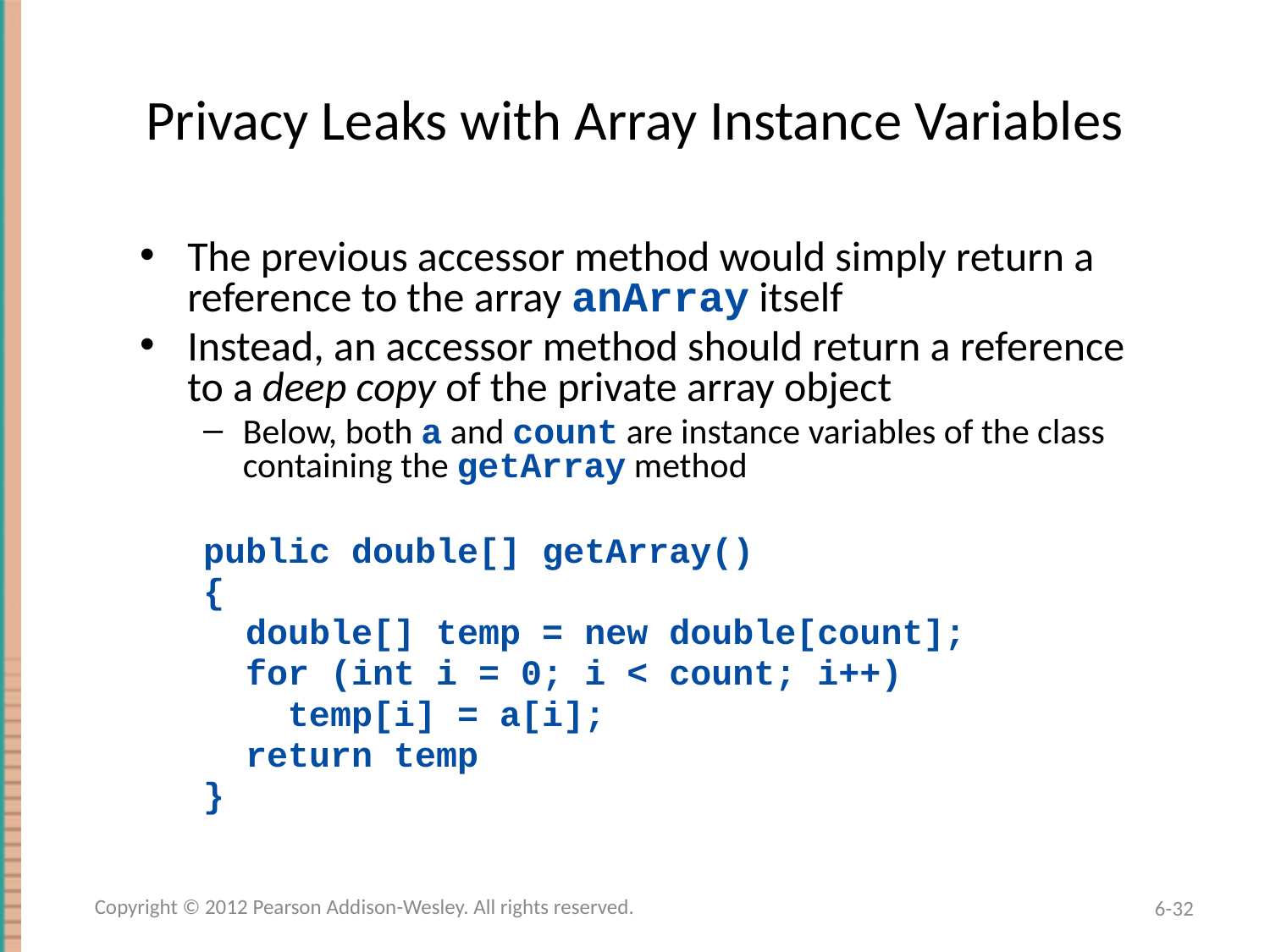

# Privacy Leaks with Array Instance Variables
The previous accessor method would simply return a reference to the array anArray itself
Instead, an accessor method should return a reference to a deep copy of the private array object
Below, both a and count are instance variables of the class containing the getArray method

public double[] getArray()
{
  double[] temp = new double[count];
  for (int i = 0; i < count; i++)
    temp[i] = a[i];
  return temp
}
Copyright © 2012 Pearson Addison-Wesley. All rights reserved.
6-32